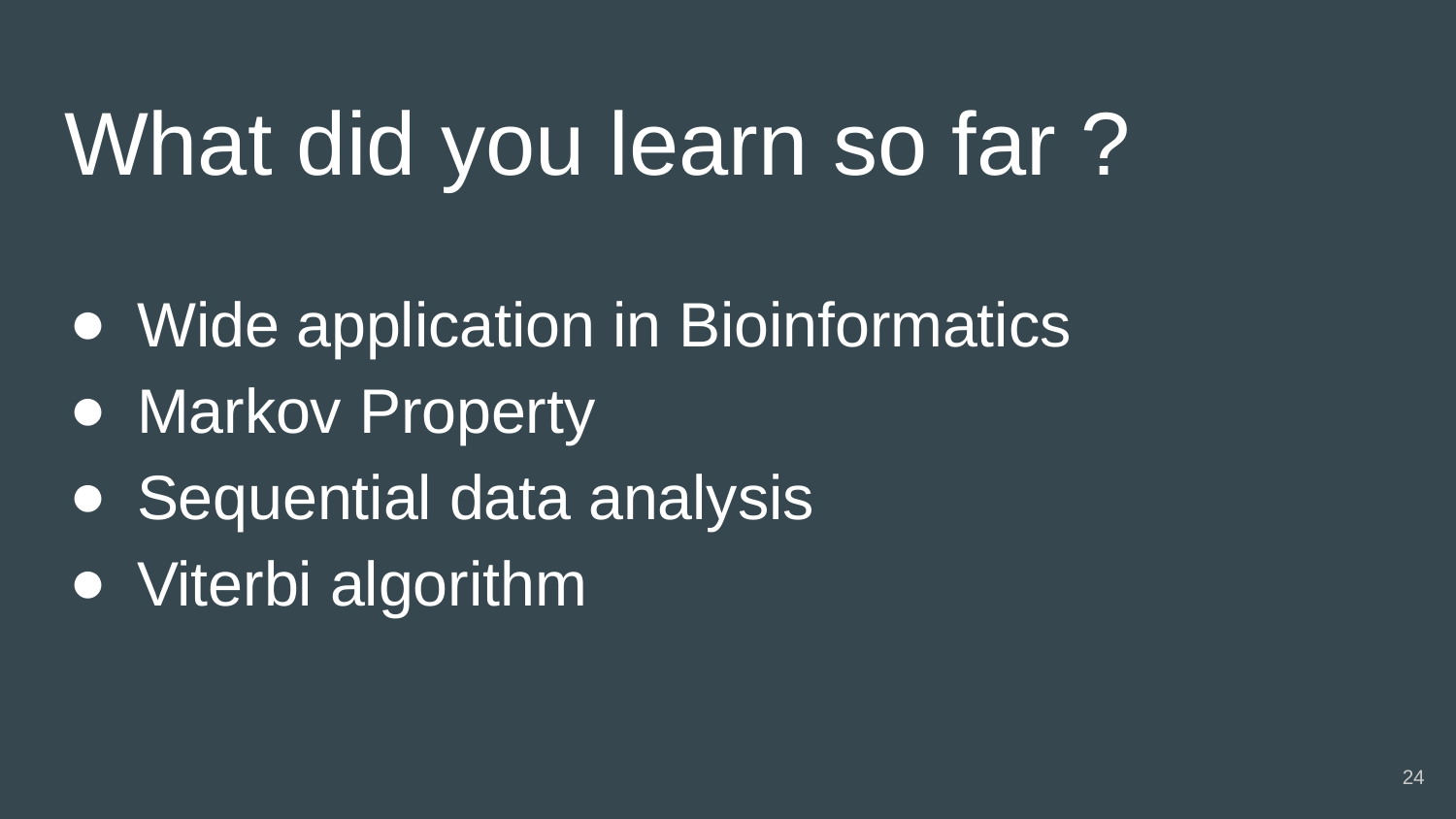

# What did you learn so far ?
Wide application in Bioinformatics
Markov Property
Sequential data analysis
Viterbi algorithm

24